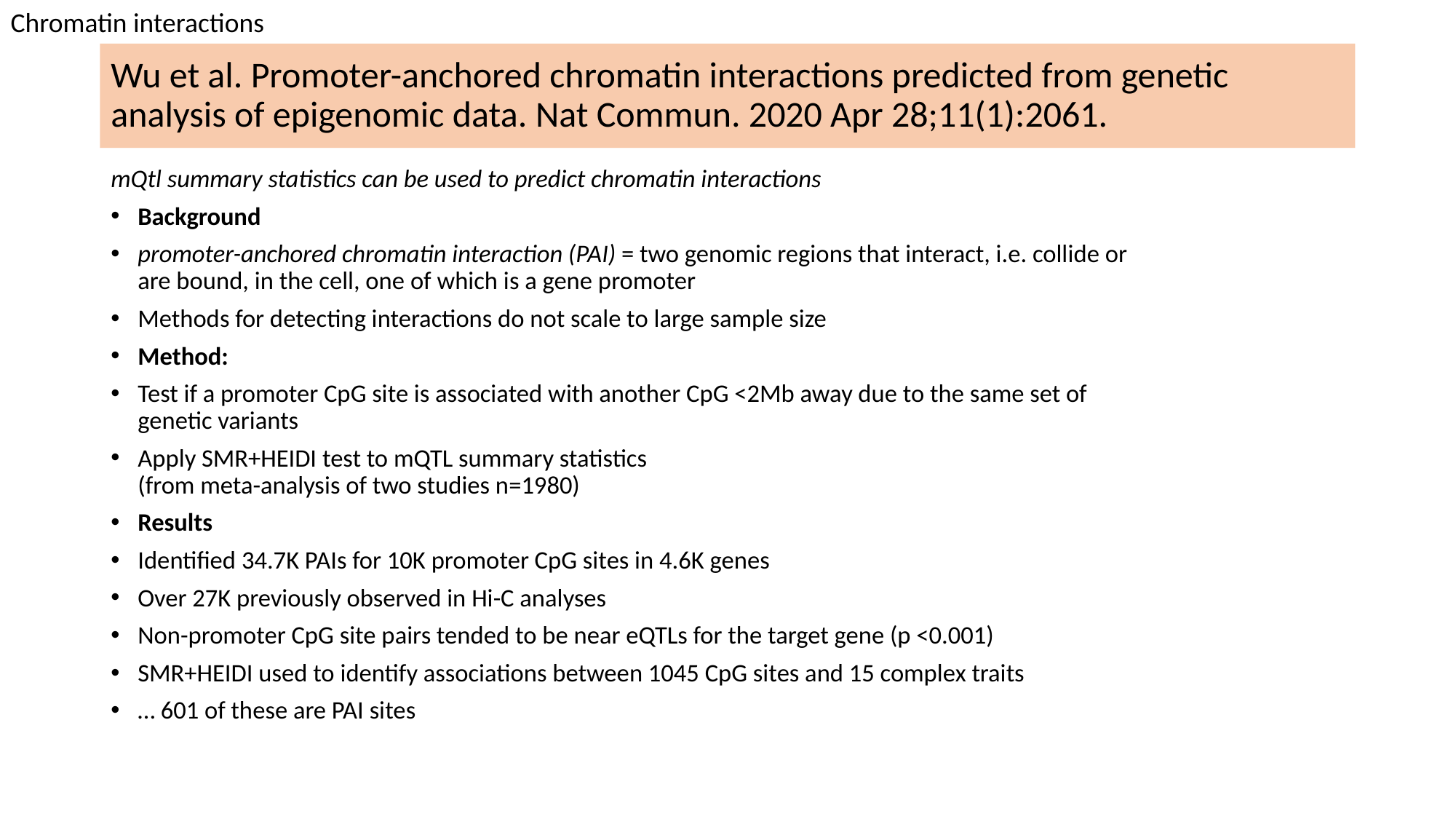

Chromatin interactions
# Wu et al. Promoter-anchored chromatin interactions predicted from genetic analysis of epigenomic data. Nat Commun. 2020 Apr 28;11(1):2061.
mQtl summary statistics can be used to predict chromatin interactions
Background
promoter-anchored chromatin interaction (PAI) = two genomic regions that interact, i.e. collide or are bound, in the cell, one of which is a gene promoter
Methods for detecting interactions do not scale to large sample size
Method:
Test if a promoter CpG site is associated with another CpG <2Mb away due to the same set of genetic variants
Apply SMR+HEIDI test to mQTL summary statistics
(from meta-analysis of two studies n=1980)
Results
Identified 34.7K PAIs for 10K promoter CpG sites in 4.6K genes
Over 27K previously observed in Hi-C analyses
Non-promoter CpG site pairs tended to be near eQTLs for the target gene (p <0.001)
SMR+HEIDI used to identify associations between 1045 CpG sites and 15 complex traits
… 601 of these are PAI sites